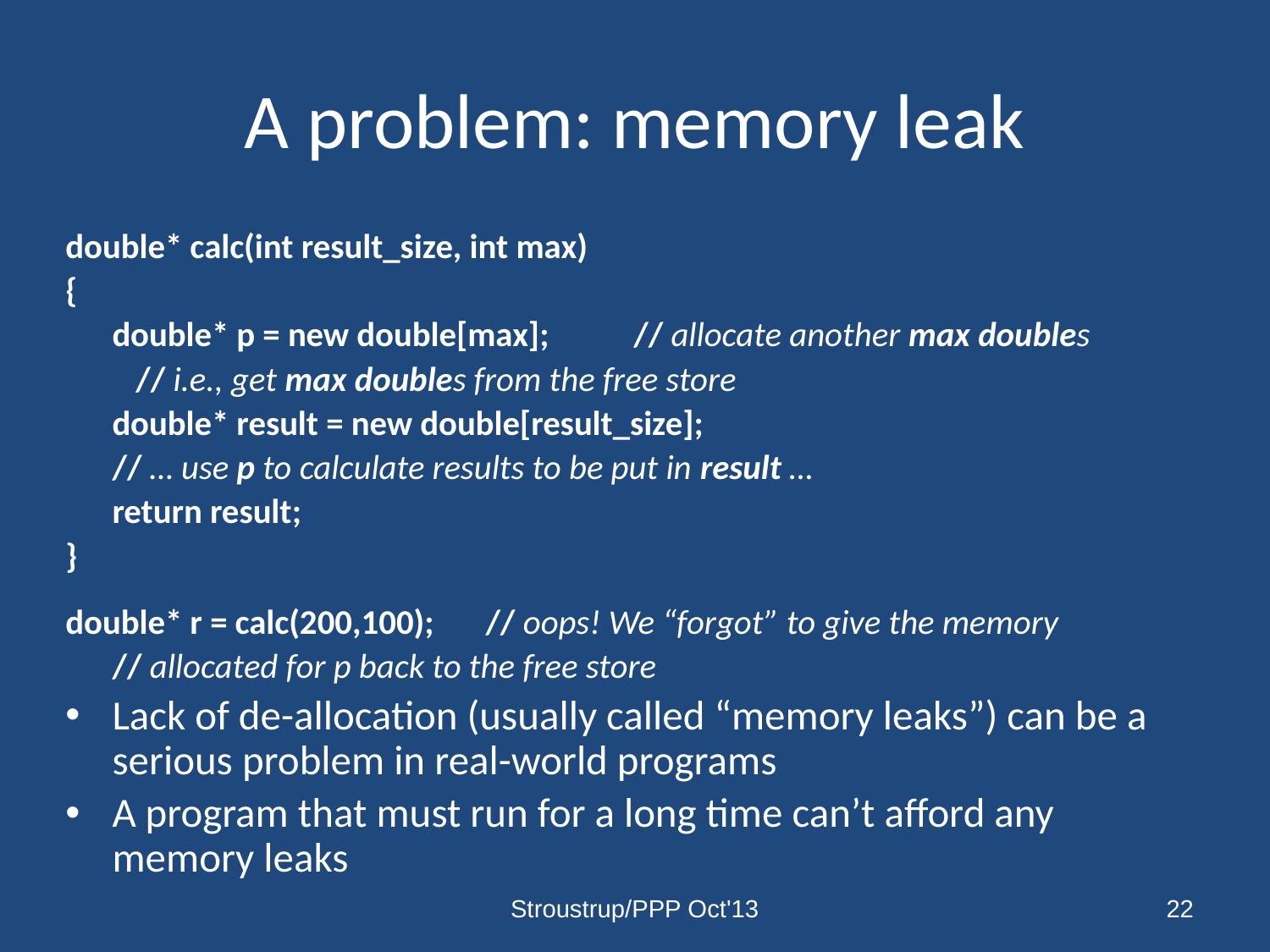

# A problem: memory leak
double* calc(int result_size, int max)
{
	double* p = new double[max];	   // allocate another max doubles
					   // i.e., get max doubles from the free store
	double* result = new double[result_size];
	// … use p to calculate results to be put in result …
	return result;
}

double* r = calc(200,100);	// oops! We “forgot” to give the memory
					// allocated for p back to the free store
Lack of de-allocation (usually called “memory leaks”) can be a serious problem in real-world programs
A program that must run for a long time can’t afford any memory leaks
Stroustrup/PPP Oct'13
22